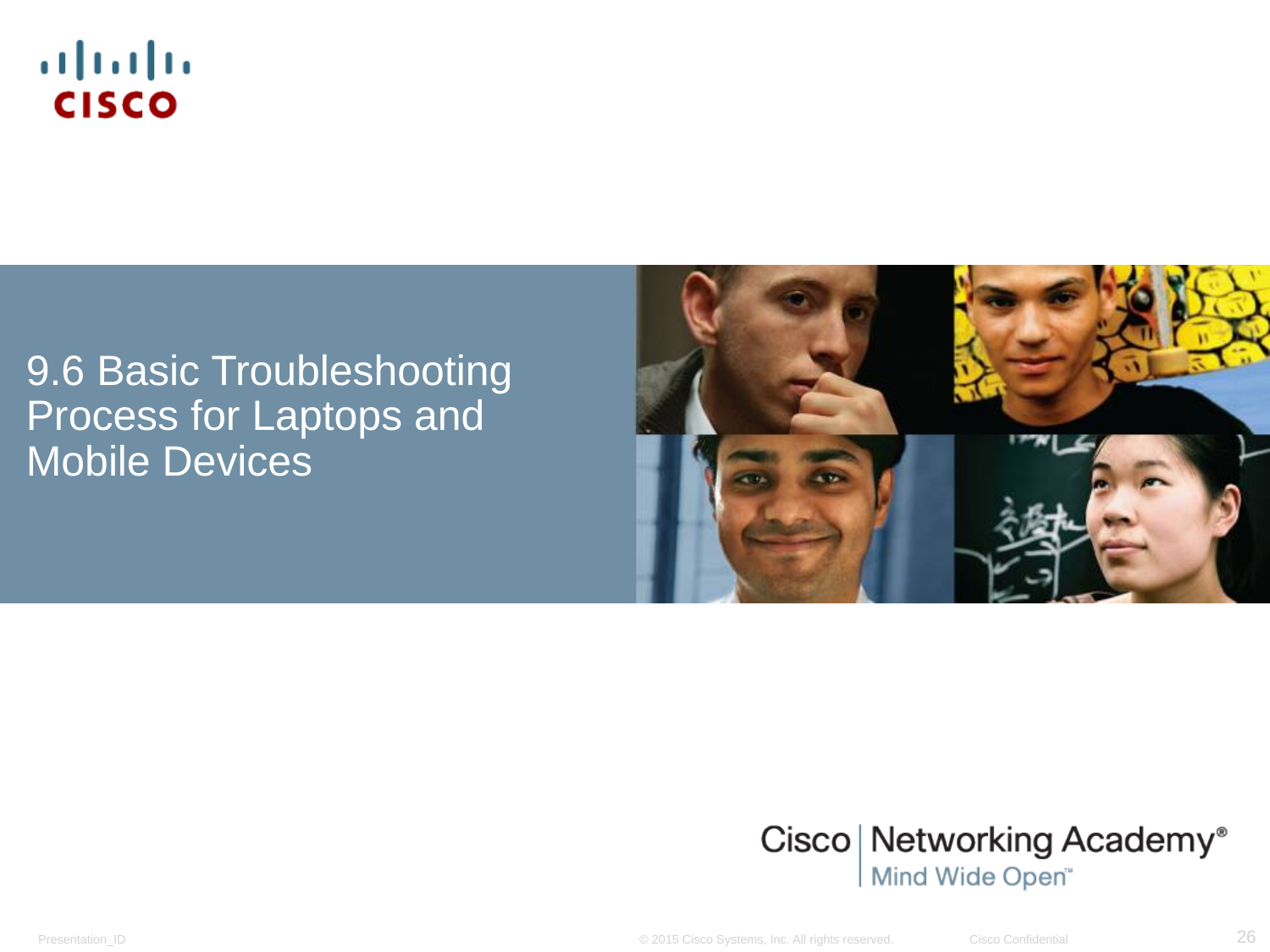

# 9.6 Basic Troubleshooting Process for Laptops and Mobile Devices